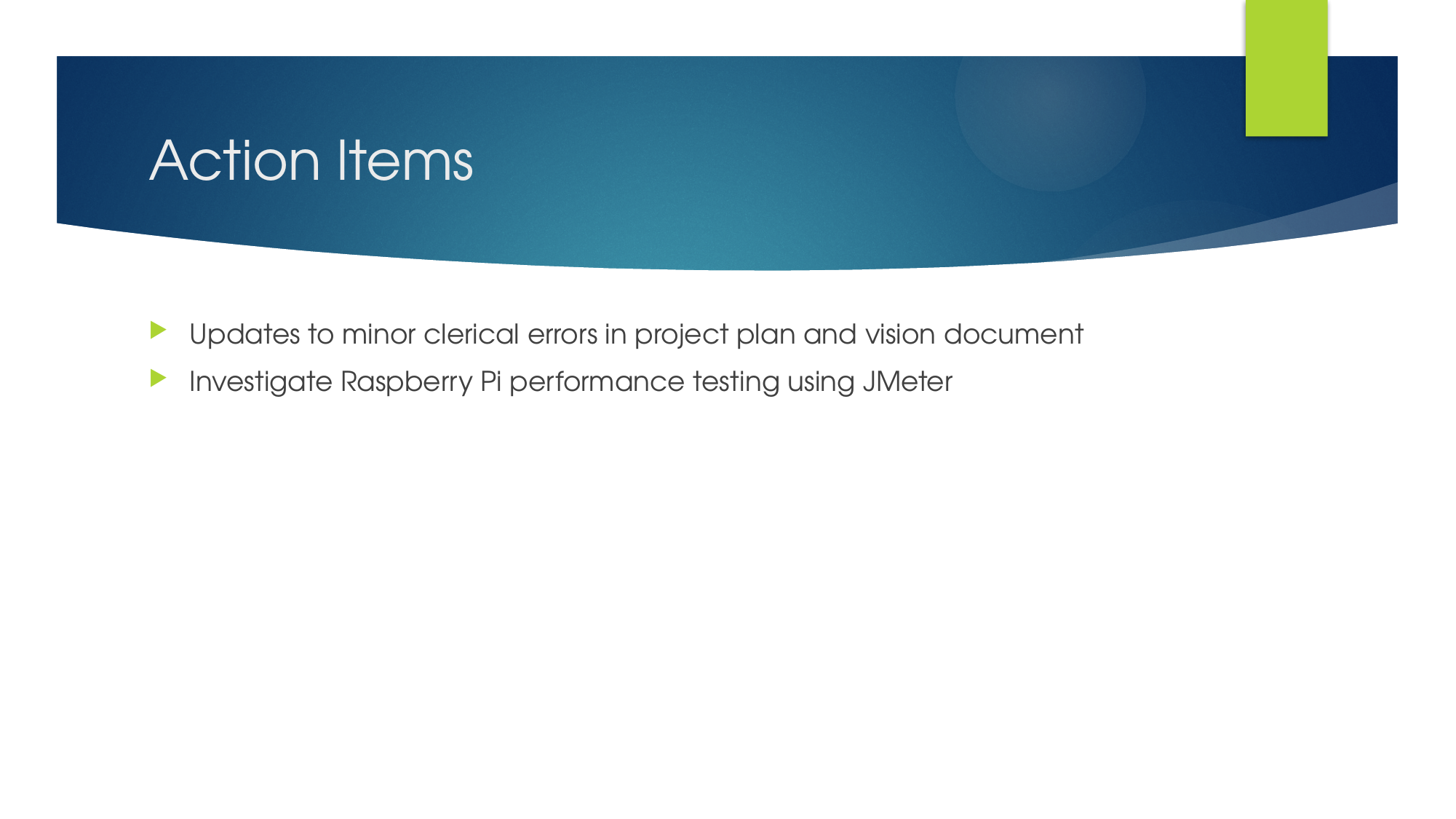

# Action Items
Updates to minor clerical errors in project plan and vision document
Investigate Raspberry Pi performance testing using JMeter